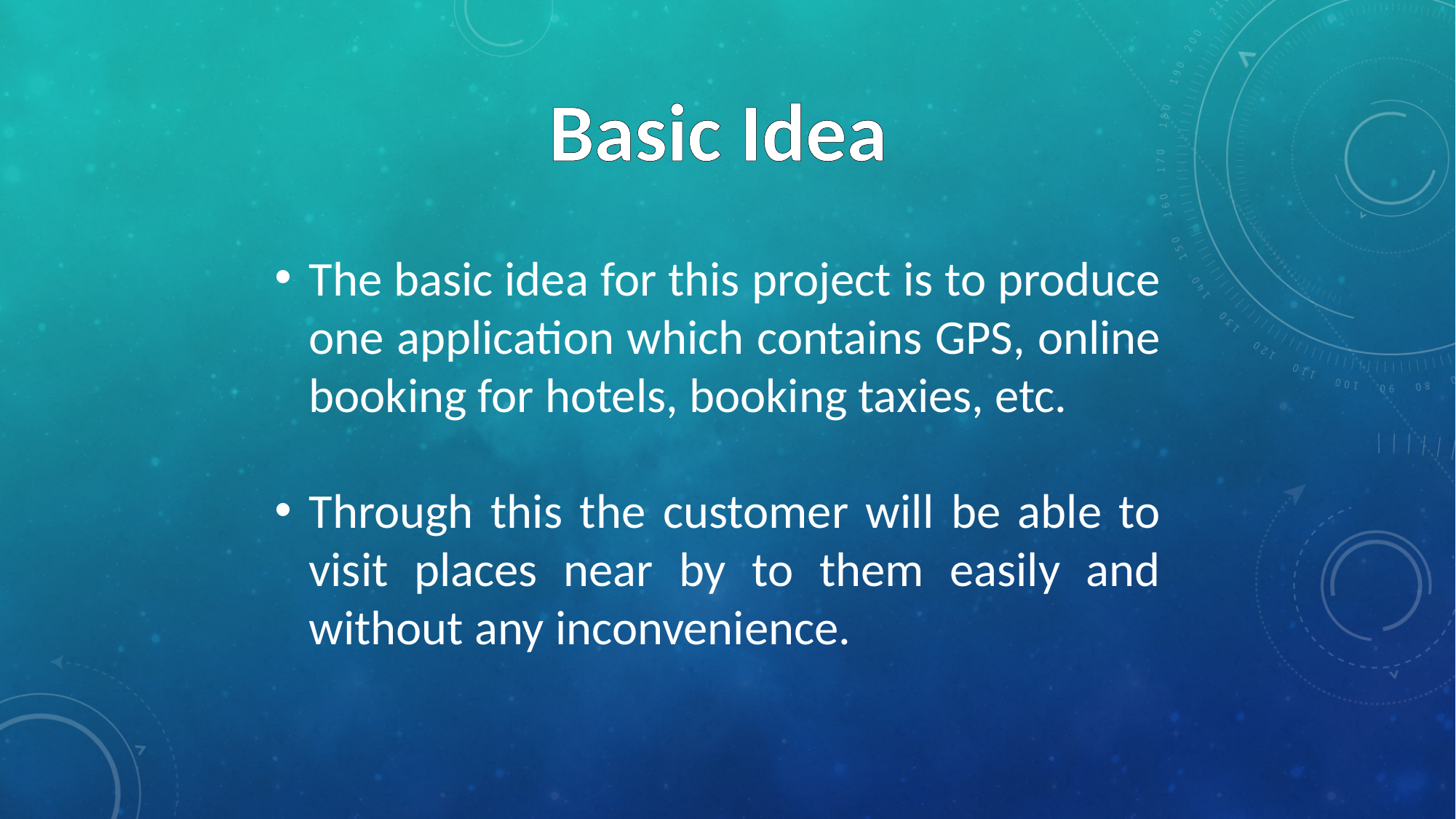

Basic Idea
The basic idea for this project is to produce one application which contains GPS, online booking for hotels, booking taxies, etc.

Through this the customer will be able to visit places near by to them easily and without any inconvenience.